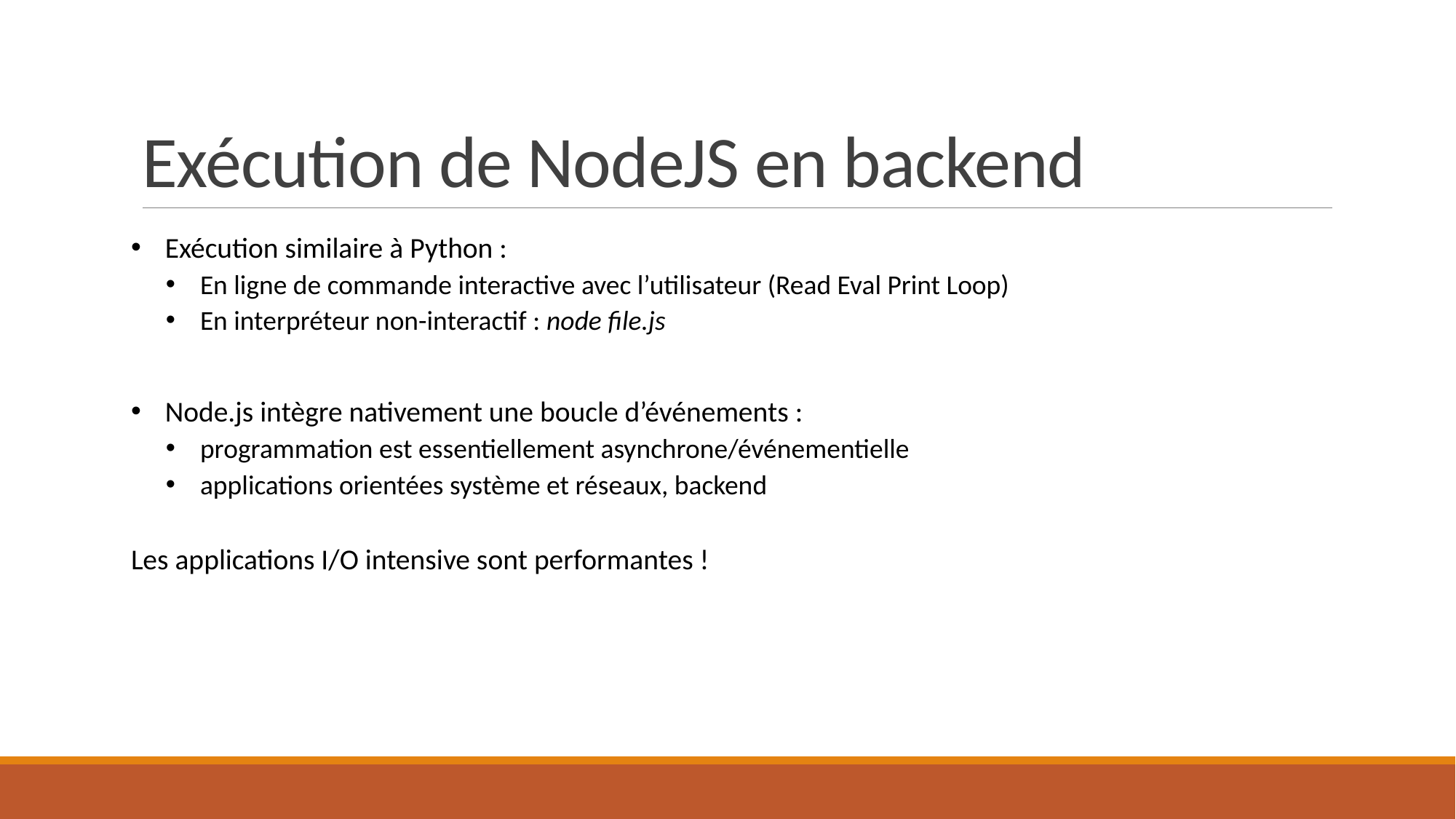

# Exécution de NodeJS en backend
Exécution similaire à Python :
En ligne de commande interactive avec l’utilisateur (Read Eval Print Loop)
En interpréteur non-interactif : node file.js

Node.js intègre nativement une boucle d’événements :
programmation est essentiellement asynchrone/événementielle
applications orientées système et réseaux, backend

Les applications I/O intensive sont performantes !